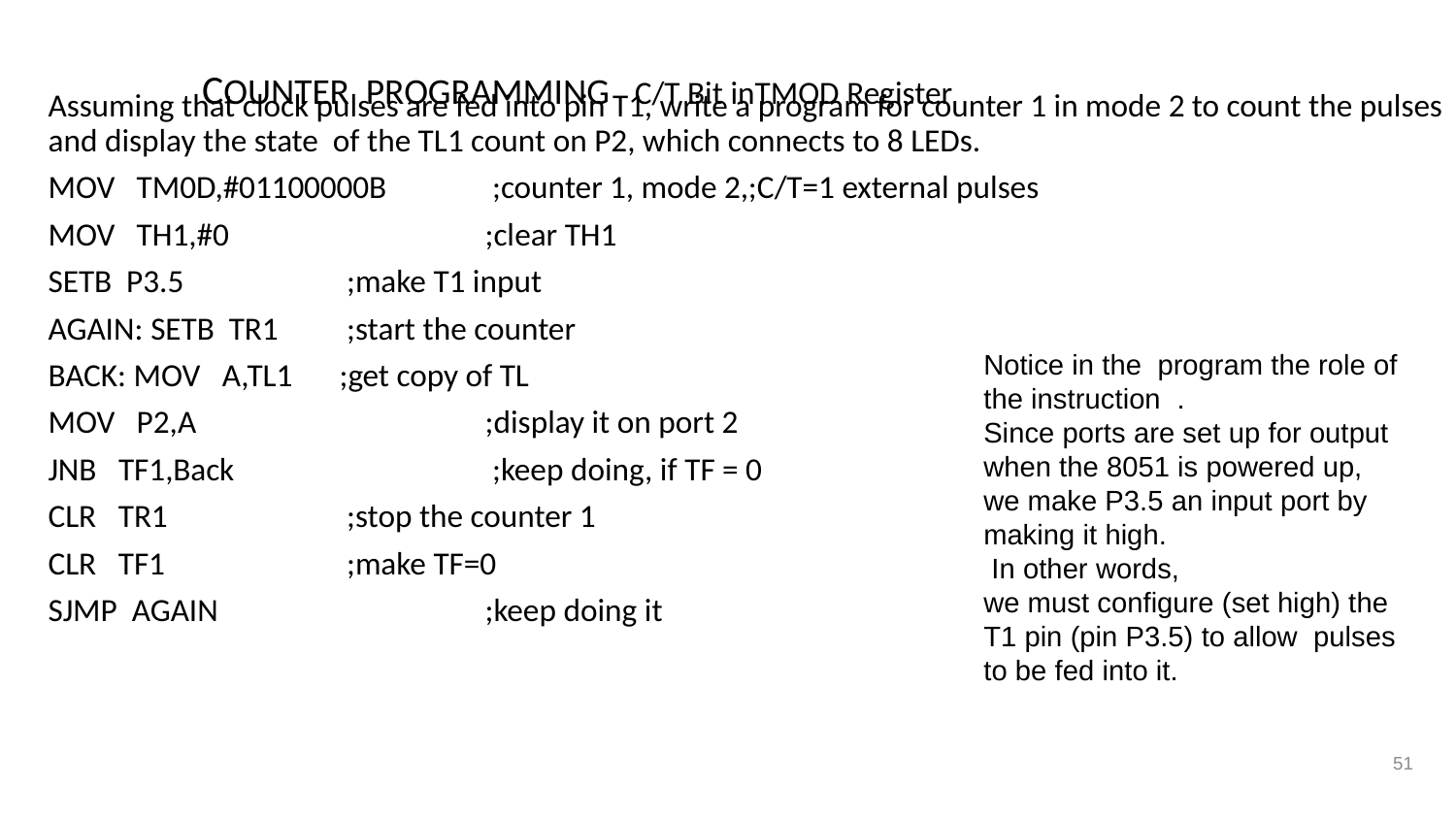

Assuming that clock pulses are fed into pin T1, write a program for counter 1 in mode 2 to count the pulses and display the state  of the TL1 count on P2, which connects to 8 LEDs.
MOV   TM0D,#01100000B	 ;counter 1, mode 2,;C/T=1 external pulses
MOV   TH1,#0 		;clear TH1
SETB  P3.5		 ;make T1 input
AGAIN: SETB  TR1	 ;start the counter
BACK: MOV   A,TL1 	;get copy of TL
MOV   P2,A 		;display it on port 2
JNB   TF1,Back		 ;keep doing, if TF = 0
CLR   TR1		 ;stop the counter 1
CLR   TF1		 ;make TF=0
SJMP  AGAIN 		;keep doing it

# COUNTER  PROGRAMMING   C/T Bit inTMOD Register
Notice in the  program the role of the instruction  .
Since ports are set up for output when the 8051 is powered up,
we make P3.5 an input port by making it high.
 In other words,
we must configure (set high) the T1 pin (pin P3.5) to allow  pulses to be fed into it.
51